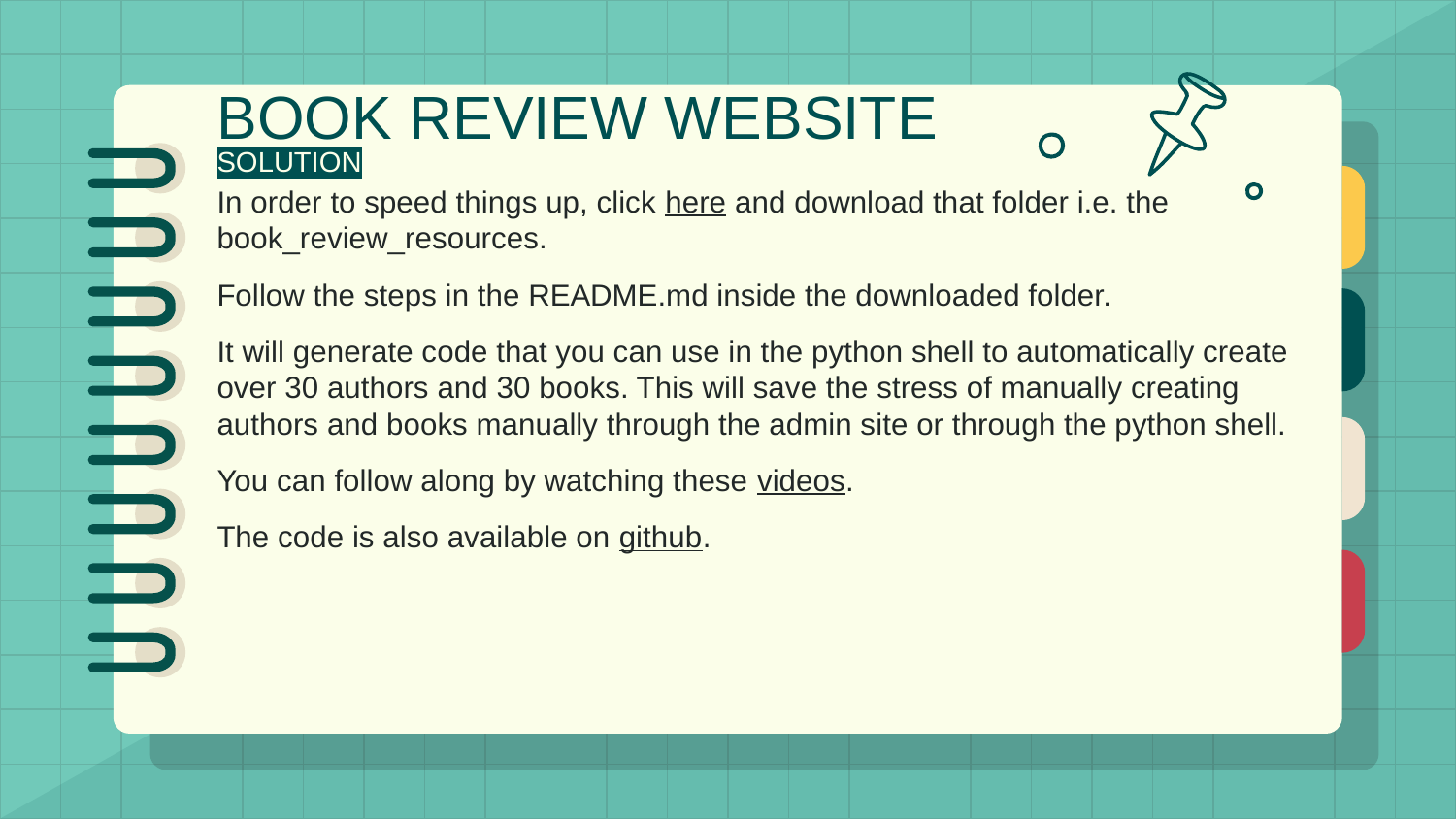

# BOOK REVIEW WEBSITE

SOLUTION

In order to speed things up, click here and download that folder i.e. the book_review_resources.
Follow the steps in the README.md inside the downloaded folder.
It will generate code that you can use in the python shell to automatically create over 30 authors and 30 books. This will save the stress of manually creating authors and books manually through the admin site or through the python shell.
You can follow along by watching these videos.
The code is also available on github.